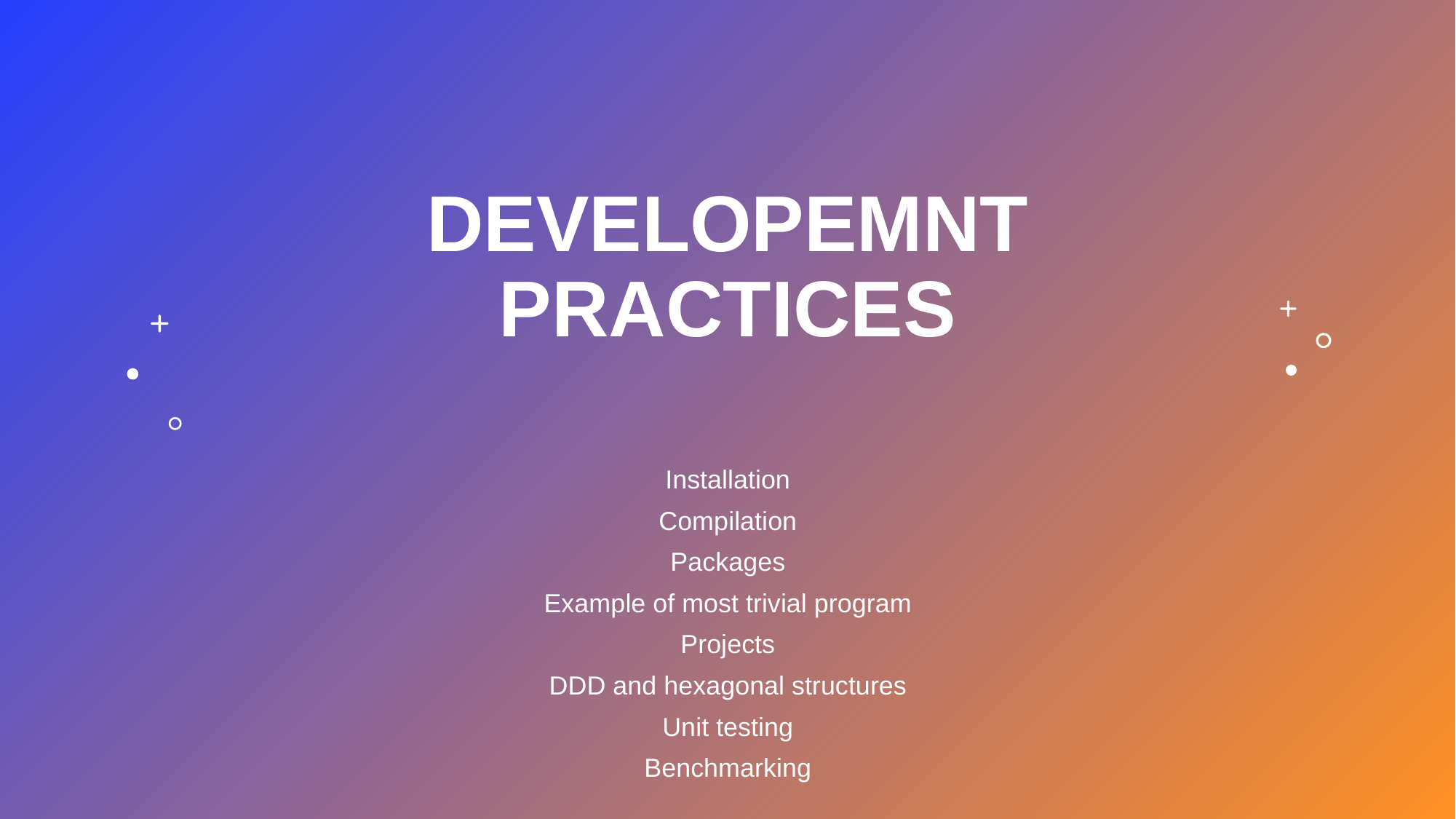

# DEVELOPEMNT PRACTICES
Installation
Compilation
Packages
Example of most trivial program
Projects
DDD and hexagonal structures
Unit testing
Benchmarking